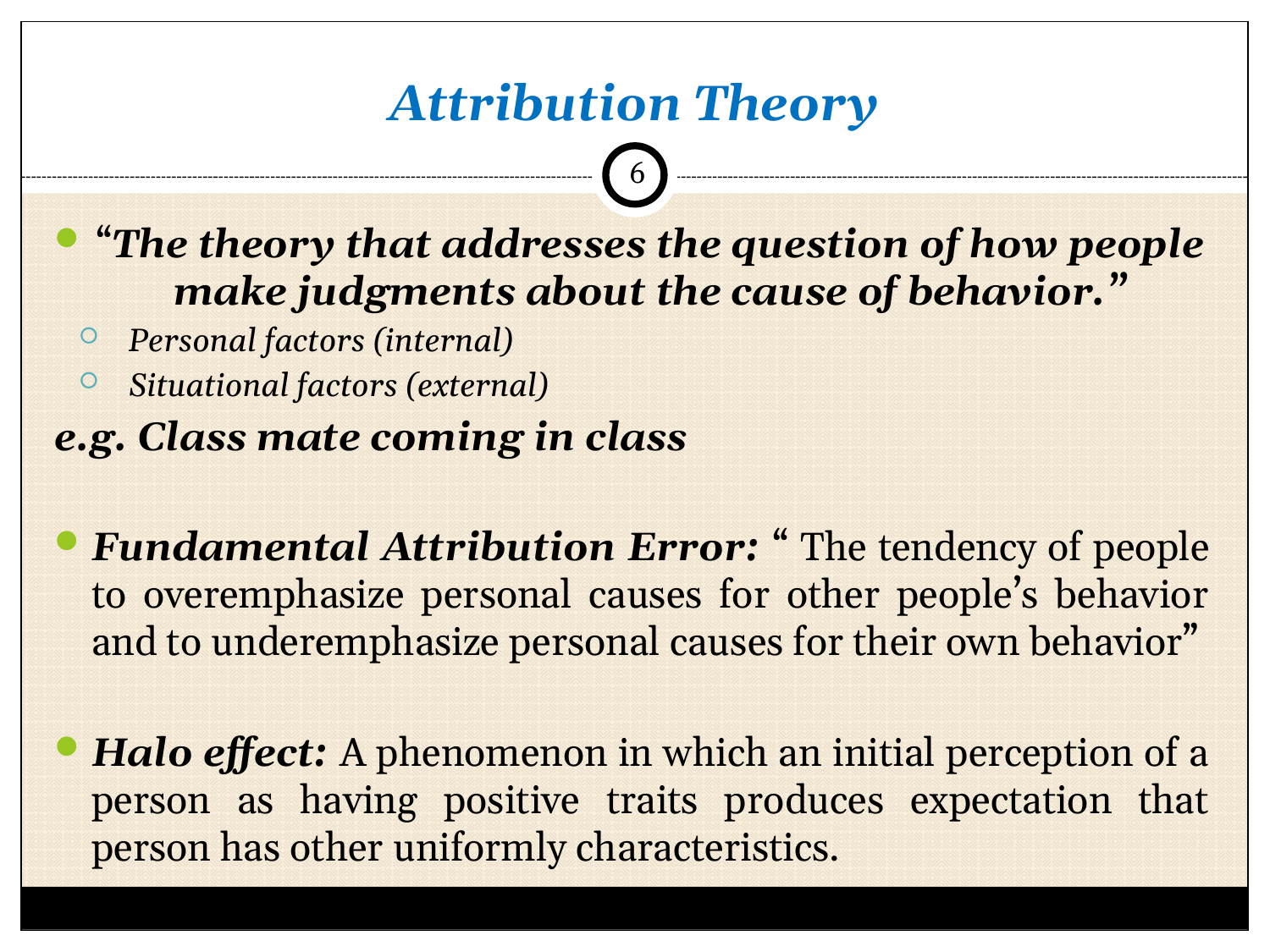

# Attribution Theory
6
“The theory that addresses the question of how people make judgments about the cause of behavior.”
Personal factors (internal)
Situational factors (external)
e.g. Class mate coming in class

Fundamental Attribution Error: “ The tendency of people to overemphasize personal causes for other people’s behavior and to underemphasize personal causes for their own behavior”

Halo effect: A phenomenon in which an initial perception of a person as having positive traits produces expectation that person has other uniformly characteristics.